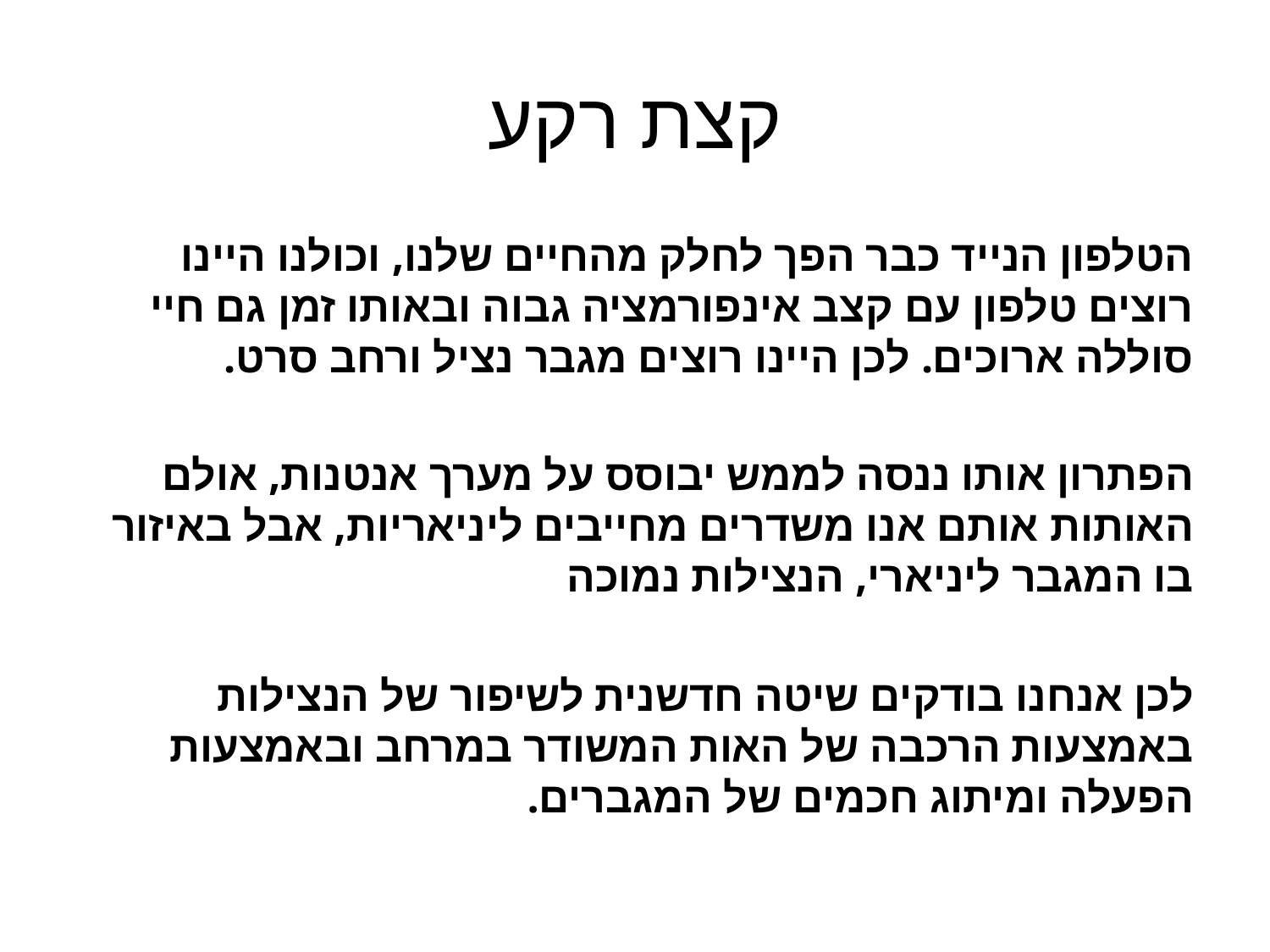

# קצת רקע
הטלפון הנייד כבר הפך לחלק מהחיים שלנו, וכולנו היינו רוצים טלפון עם קצב אינפורמציה גבוה ובאותו זמן גם חיי סוללה ארוכים. לכן היינו רוצים מגבר נציל ורחב סרט.

הפתרון אותו ננסה לממש יבוסס על מערך אנטנות, אולם האותות אותם אנו משדרים מחייבים ליניאריות, אבל באיזור בו המגבר ליניארי, הנצילות נמוכה

לכן אנחנו בודקים שיטה חדשנית לשיפור של הנצילות באמצעות הרכבה של האות המשודר במרחב ובאמצעות הפעלה ומיתוג חכמים של המגברים.